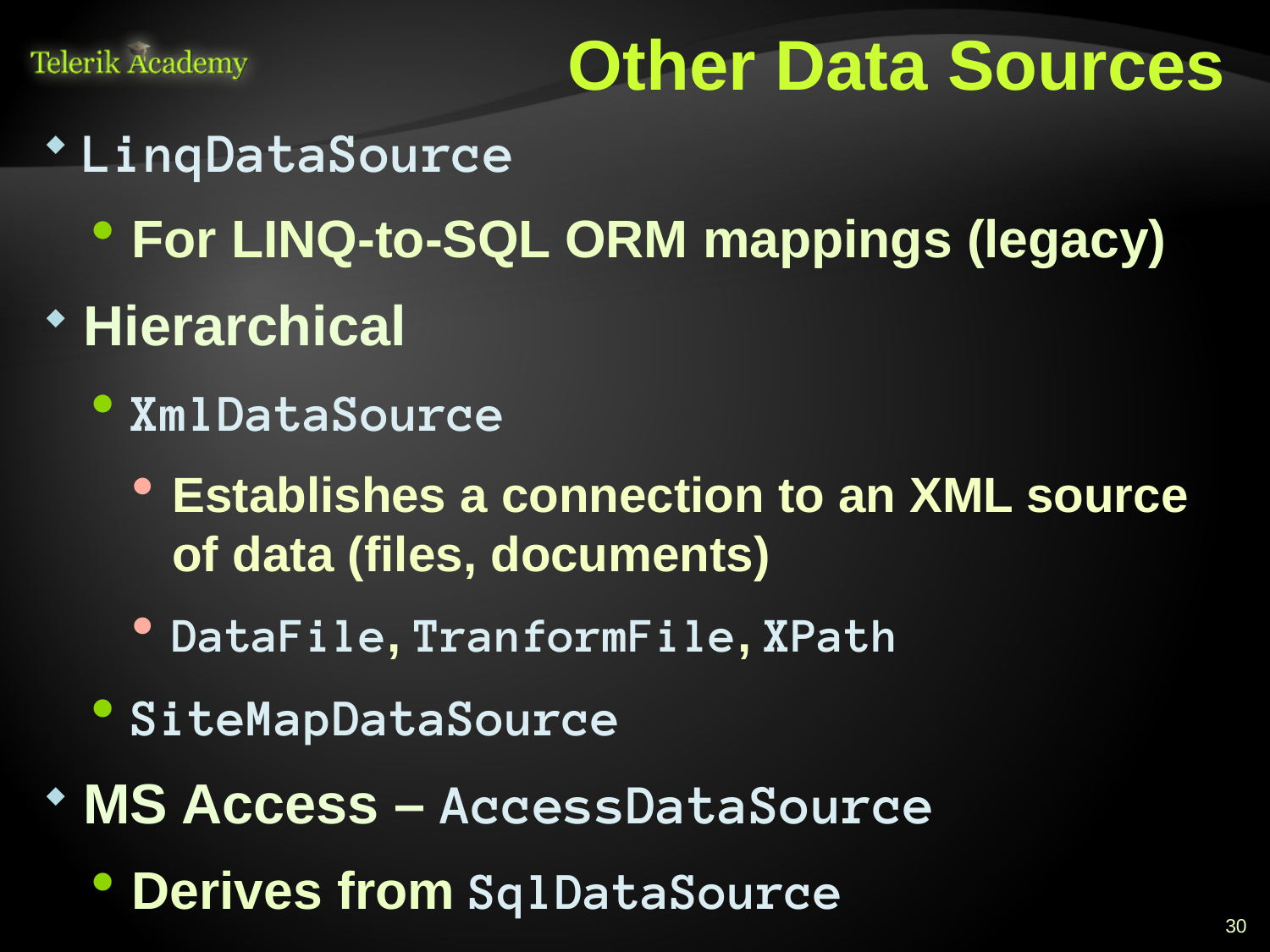

# Other Data Sources
LinqDataSource
For LINQ-to-SQL ORM mappings (legacy)
Hierarchical
XmlDataSource
Establishes a connection to an XML source of data (files, documents)
DataFile, TranformFile, XPath
SiteMapDataSource
MS Access – AccessDataSource
Derives from SqlDataSource
30